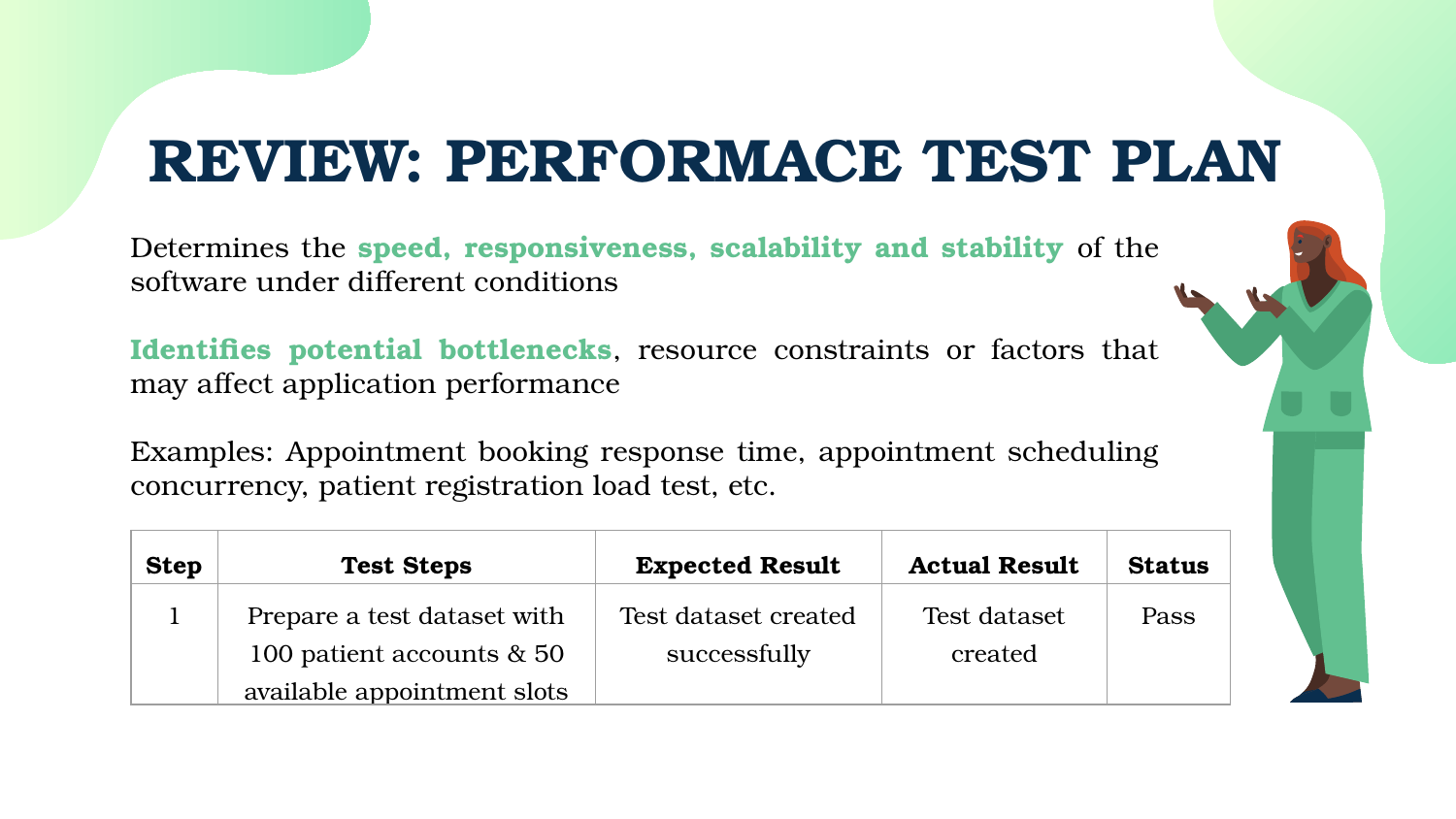

REVIEW: PERFORMACE TEST PLAN
Determines the speed, responsiveness, scalability and stability of the software under different conditions

Identifies potential bottlenecks, resource constraints or factors that may affect application performance

Examples: Appointment booking response time, appointment scheduling concurrency, patient registration load test, etc.

| Step | Test Steps | Expected Result | Actual Result | Status |
| --- | --- | --- | --- | --- |
| 1 | Prepare a test dataset with 100 patient accounts & 50 available appointment slots | Test dataset created successfully | Test dataset created | Pass |